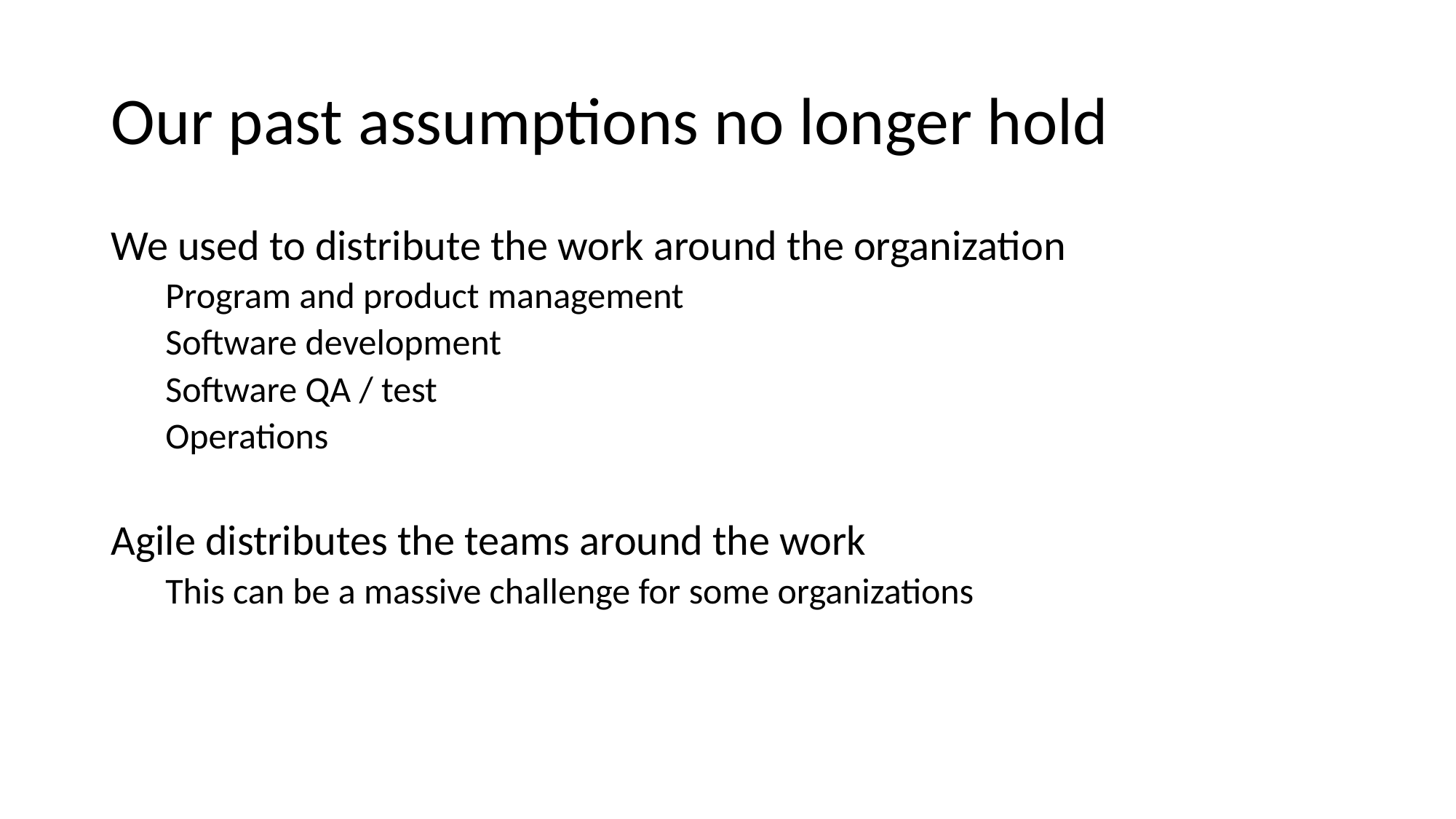

# Our past assumptions no longer hold
We used to distribute the work around the organization
Program and product management
Software development
Software QA / test
Operations

Agile distributes the teams around the work
This can be a massive challenge for some organizations